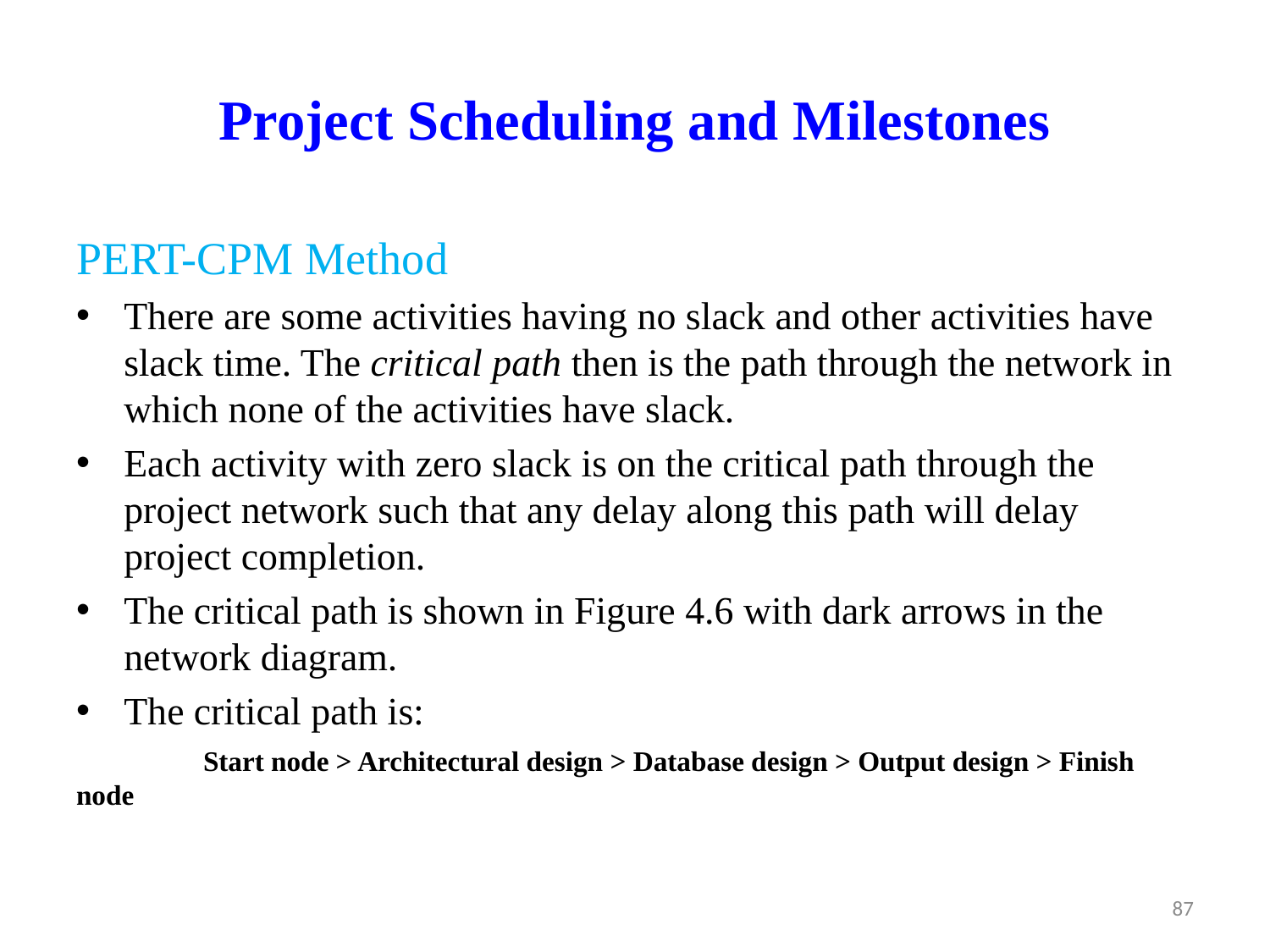

# Project Scheduling and Milestones
PERT-CPM Method
There are some activities having no slack and other activities have slack time. The critical path then is the path through the network in which none of the activities have slack.
Each activity with zero slack is on the critical path through the project network such that any delay along this path will delay project completion.
The critical path is shown in Figure 4.6 with dark arrows in the network diagram.
The critical path is:
	Start node > Architectural design > Database design > Output design > Finish node
87